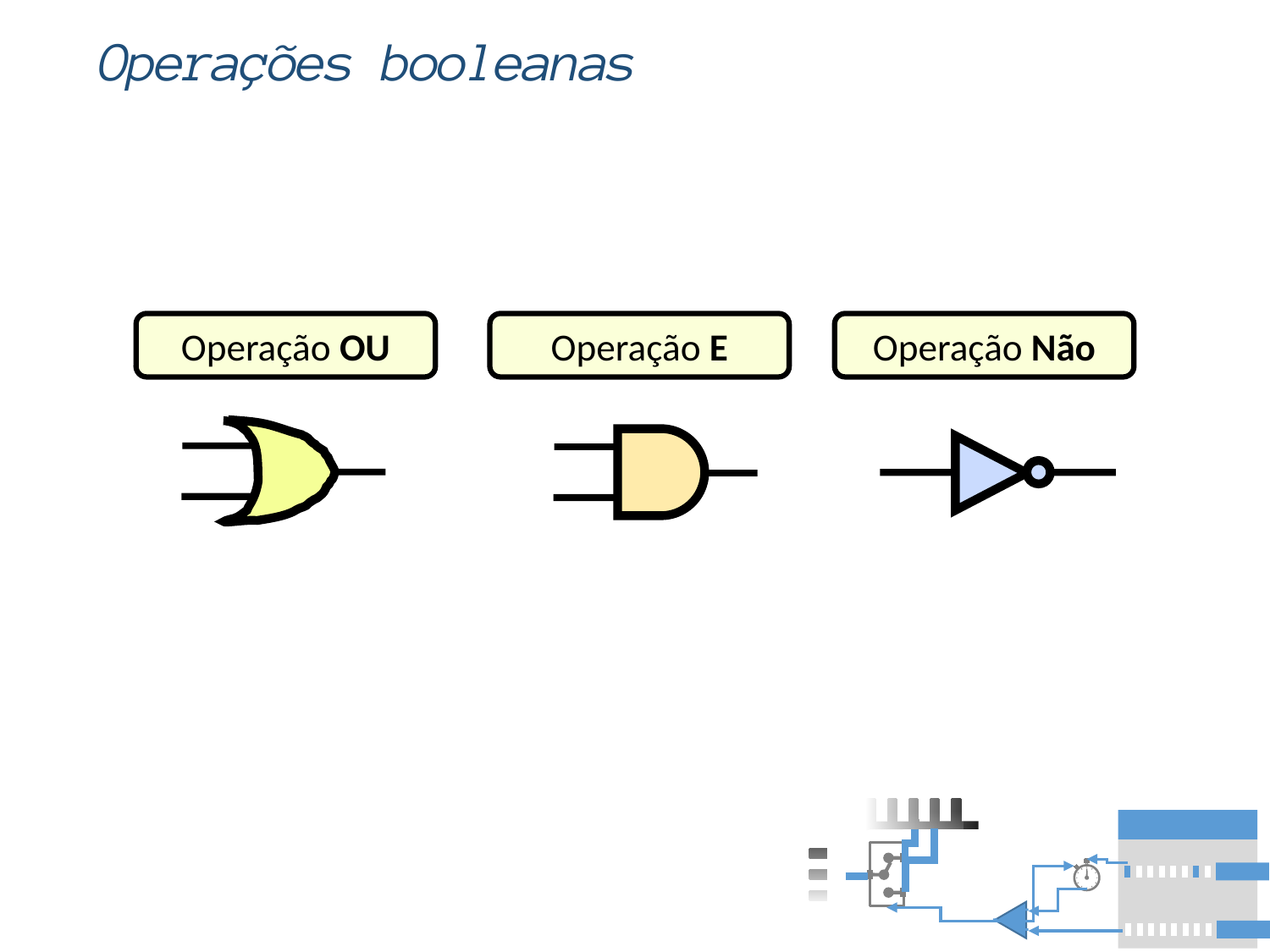

# Operações booleanas
Operação OU
Operação E
Operação Não